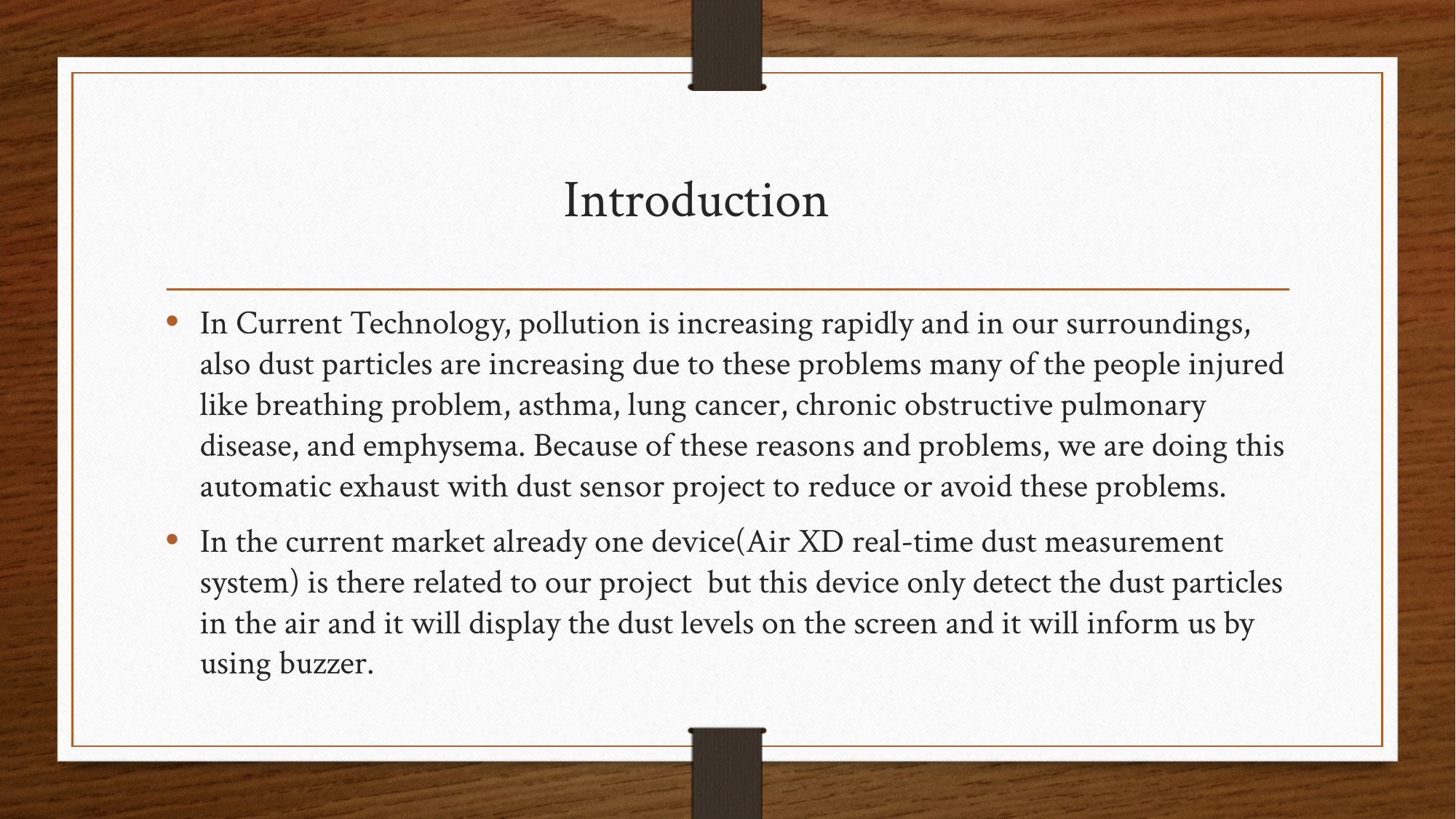

# Introduction
In Current Technology, pollution is increasing rapidly and in our surroundings, also dust particles are increasing due to these problems many of the people injured like breathing problem, asthma, lung cancer, chronic obstructive pulmonary disease, and emphysema. Because of these reasons and problems, we are doing this automatic exhaust with dust sensor project to reduce or avoid these problems.
In the current market already one device(Air XD real-time dust measurement system) is there related to our project  but this device only detect the dust particles in the air and it will display the dust levels on the screen and it will inform us by using buzzer.